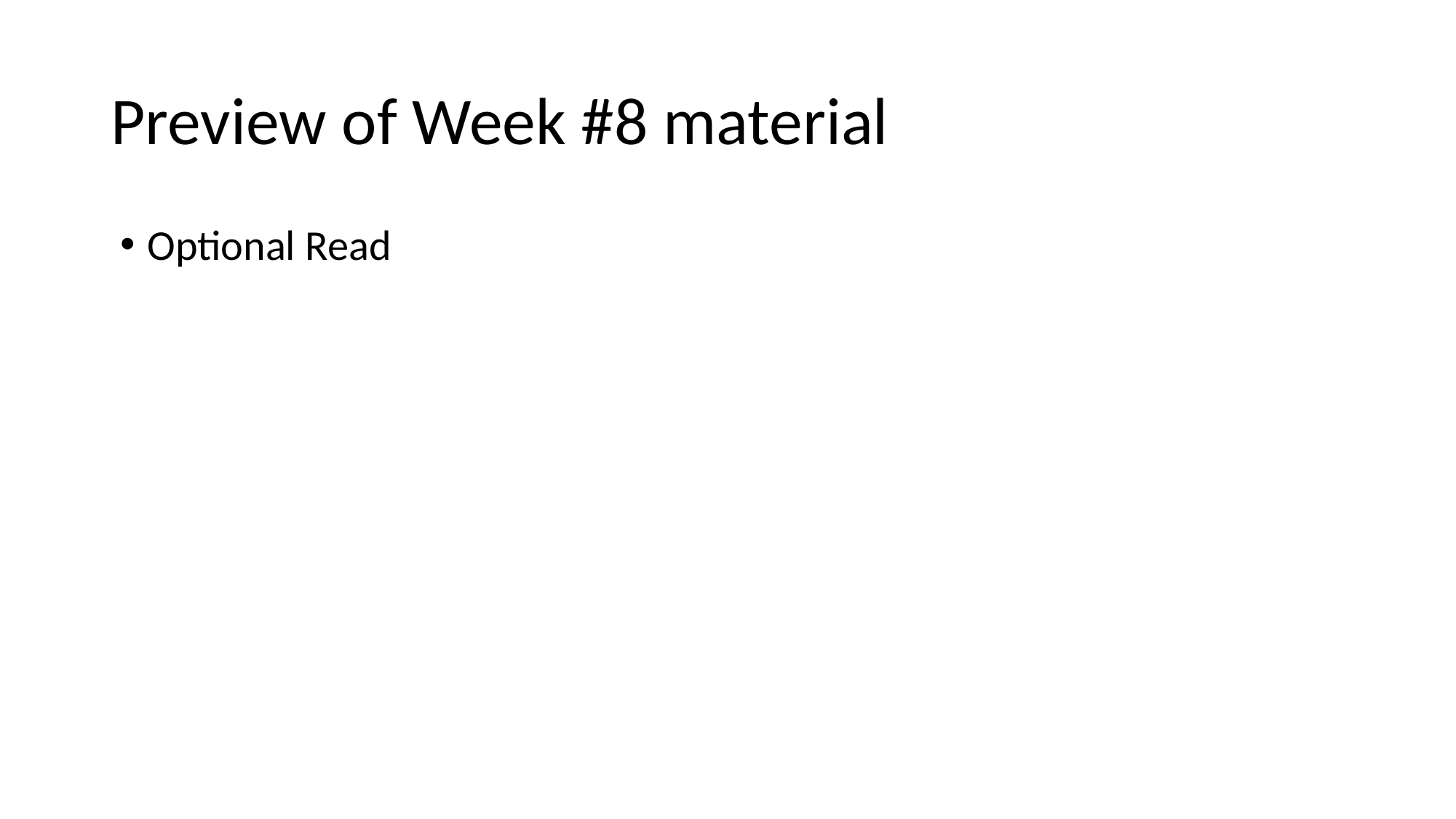

# Preview of Week #8 material
Optional Read